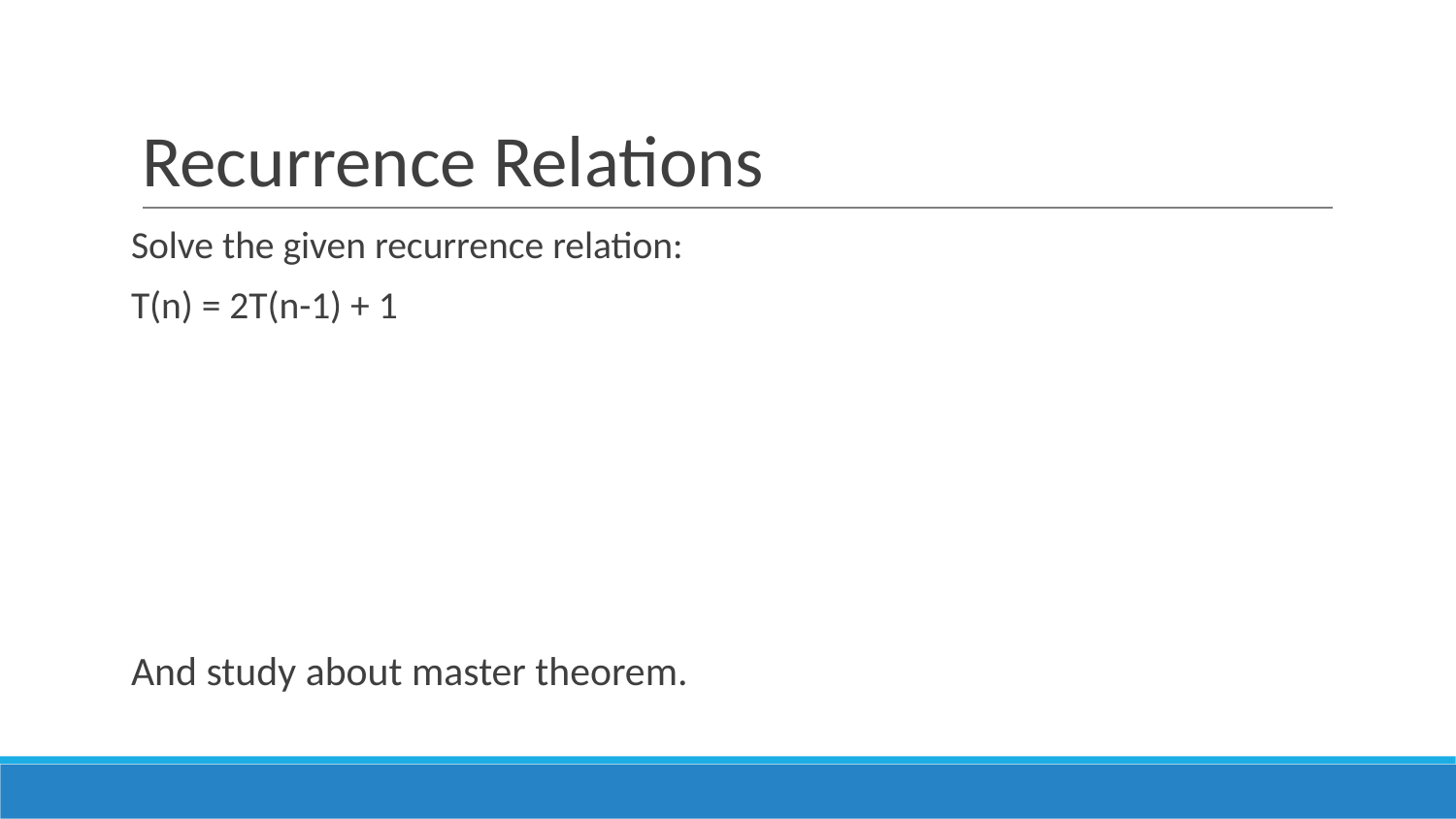

# Recurrence Relations
Solve the given recurrence relation:
T(n) = 2T(n-1) + 1

And study about master theorem.